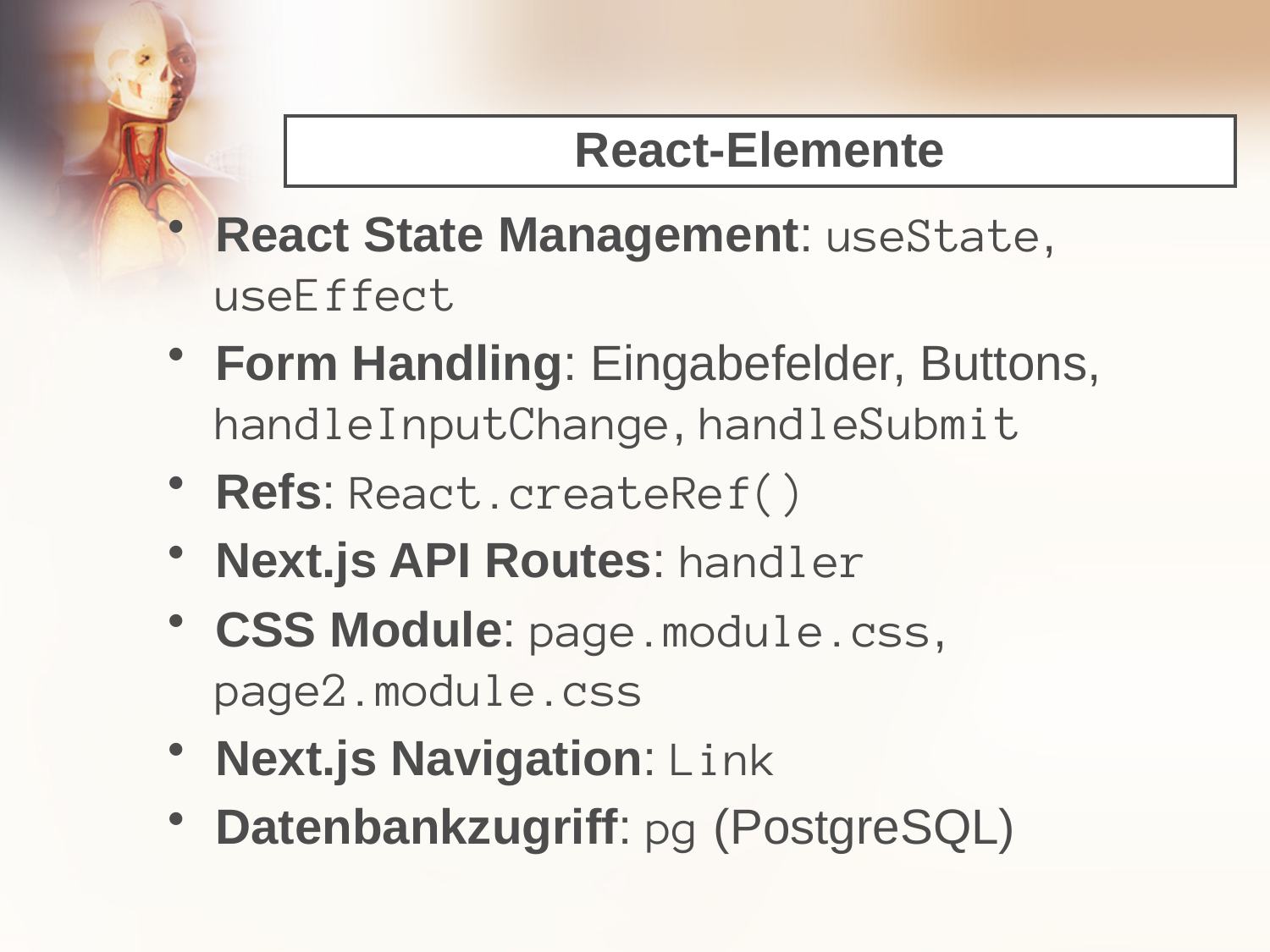

# React-Elemente
React State Management: useState, useEffect
Form Handling: Eingabefelder, Buttons, handleInputChange, handleSubmit
Refs: React.createRef()
Next.js API Routes: handler
CSS Module: page.module.css, page2.module.css
Next.js Navigation: Link
Datenbankzugriff: pg (PostgreSQL)